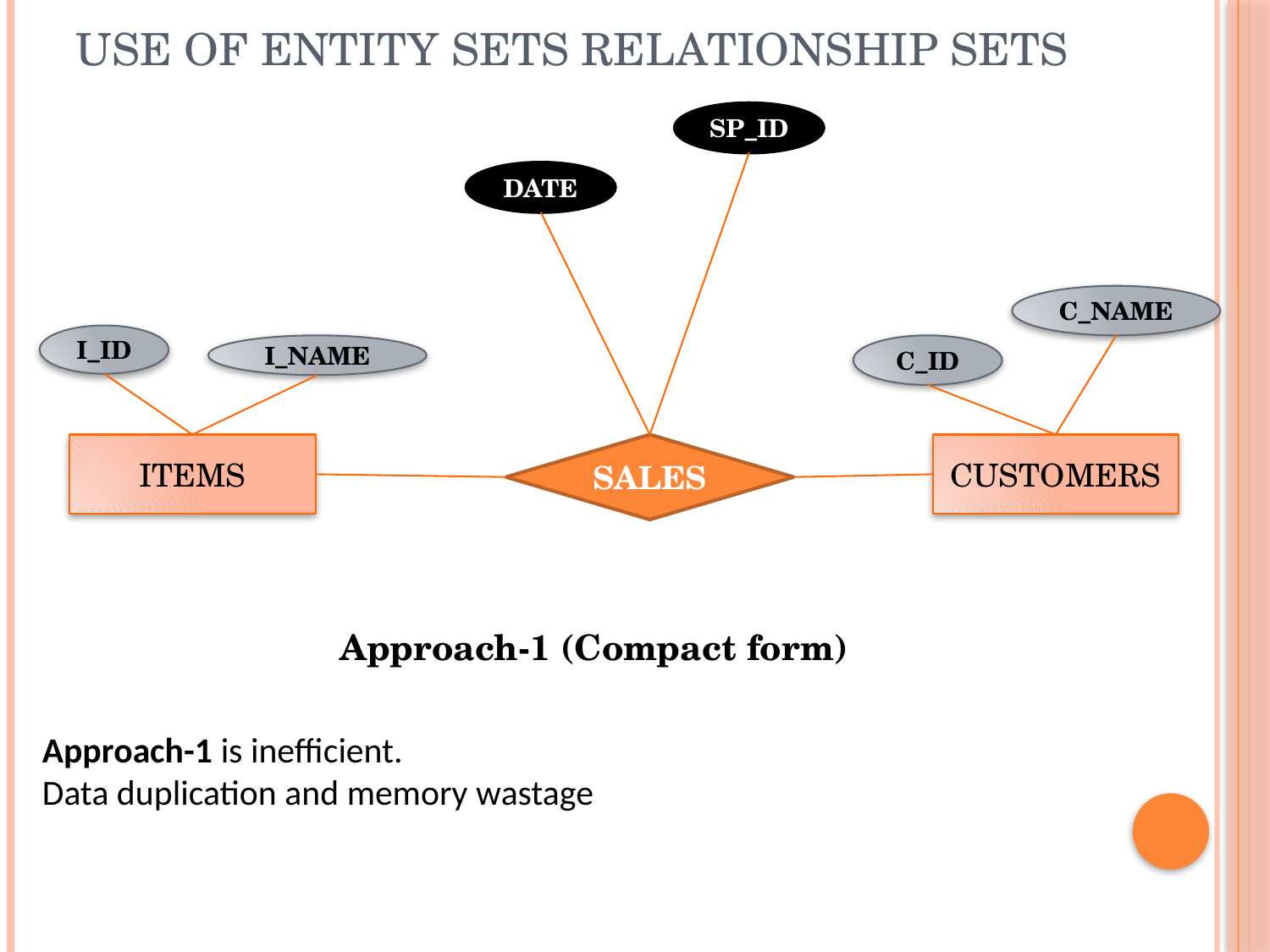

# Use of entity sets Relationship sets

SP_ID
DATE

C_NAME
I_ID
I_NAME
C_ID
ITEMS
SALES
CUSTOMERS
Approach-1 (Compact form)

Approach-1 is inefficient.
Data duplication and memory wastage